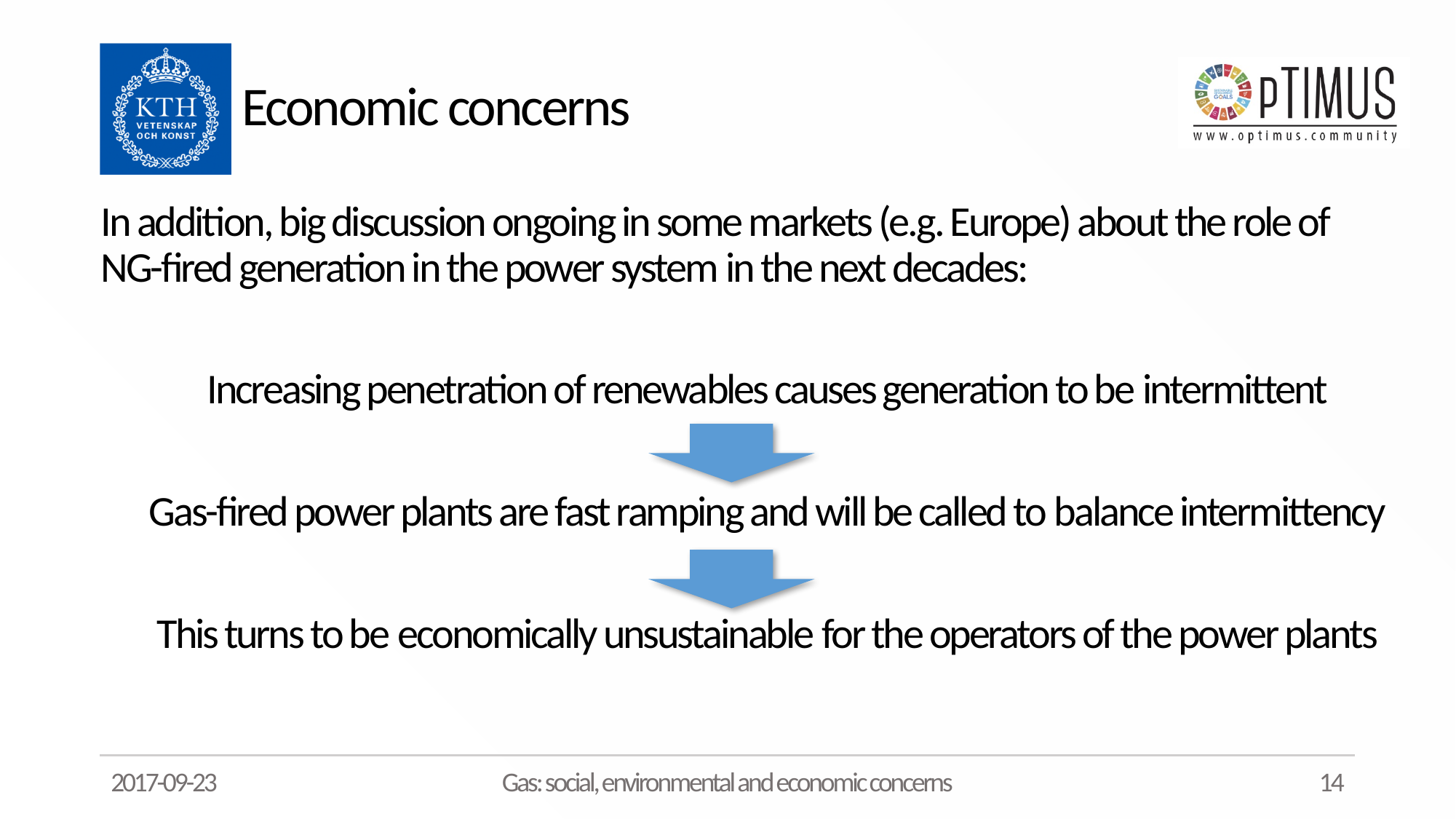

# Economic concerns
In addition, big discussion ongoing in some markets (e.g. Europe) about the role of          NG-fired generation in the power system in the next decades:

Increasing penetration of renewables causes generation to be intermittent

Gas-fired power plants are fast ramping and will be called to balance intermittency

This turns to be economically unsustainable for the operators of the power plants

2017-09-23
Gas: social, environmental and economic concerns
14